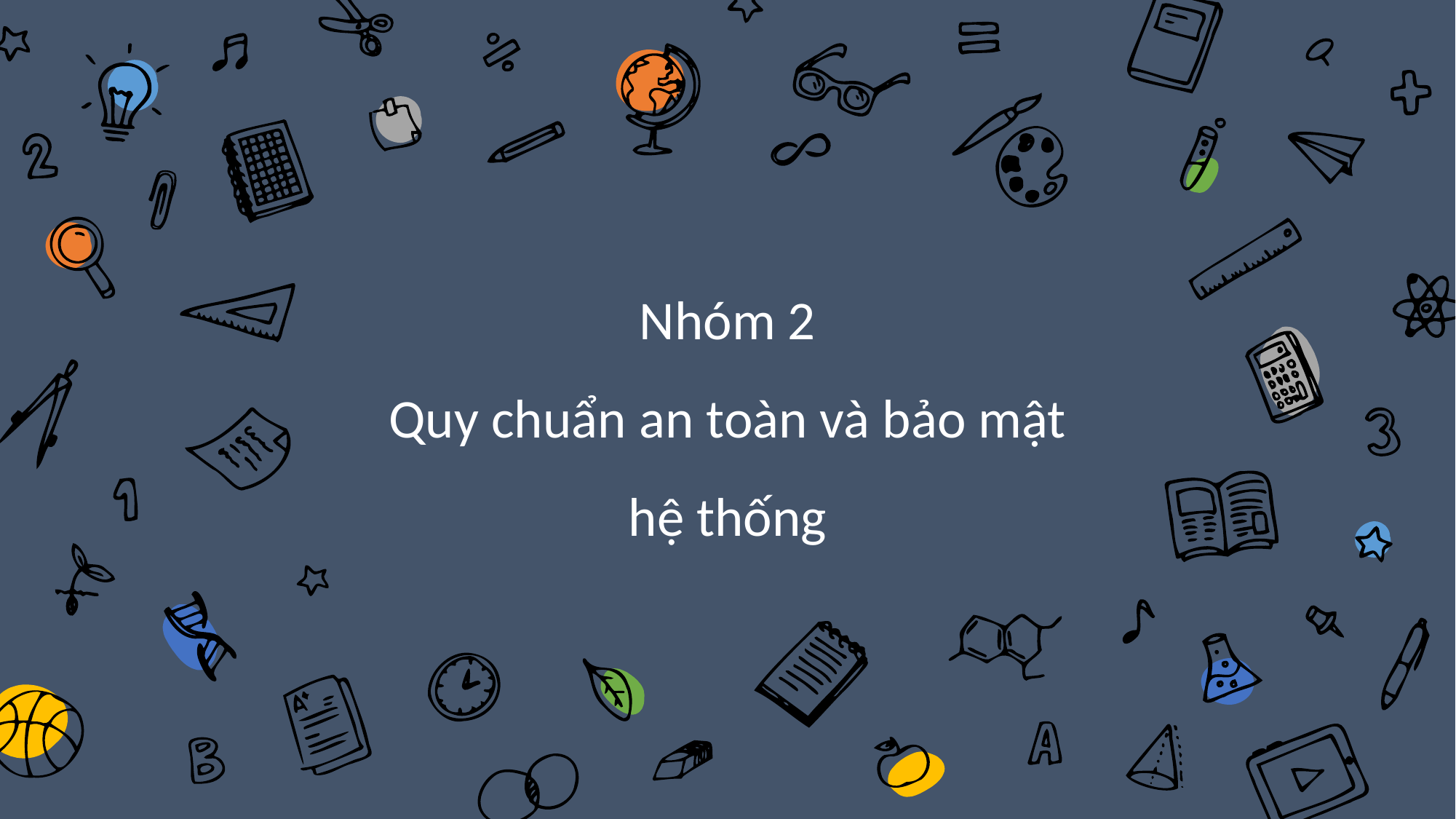

# Nhóm 2 Quy chuẩn an toàn và bảo mật hệ thống